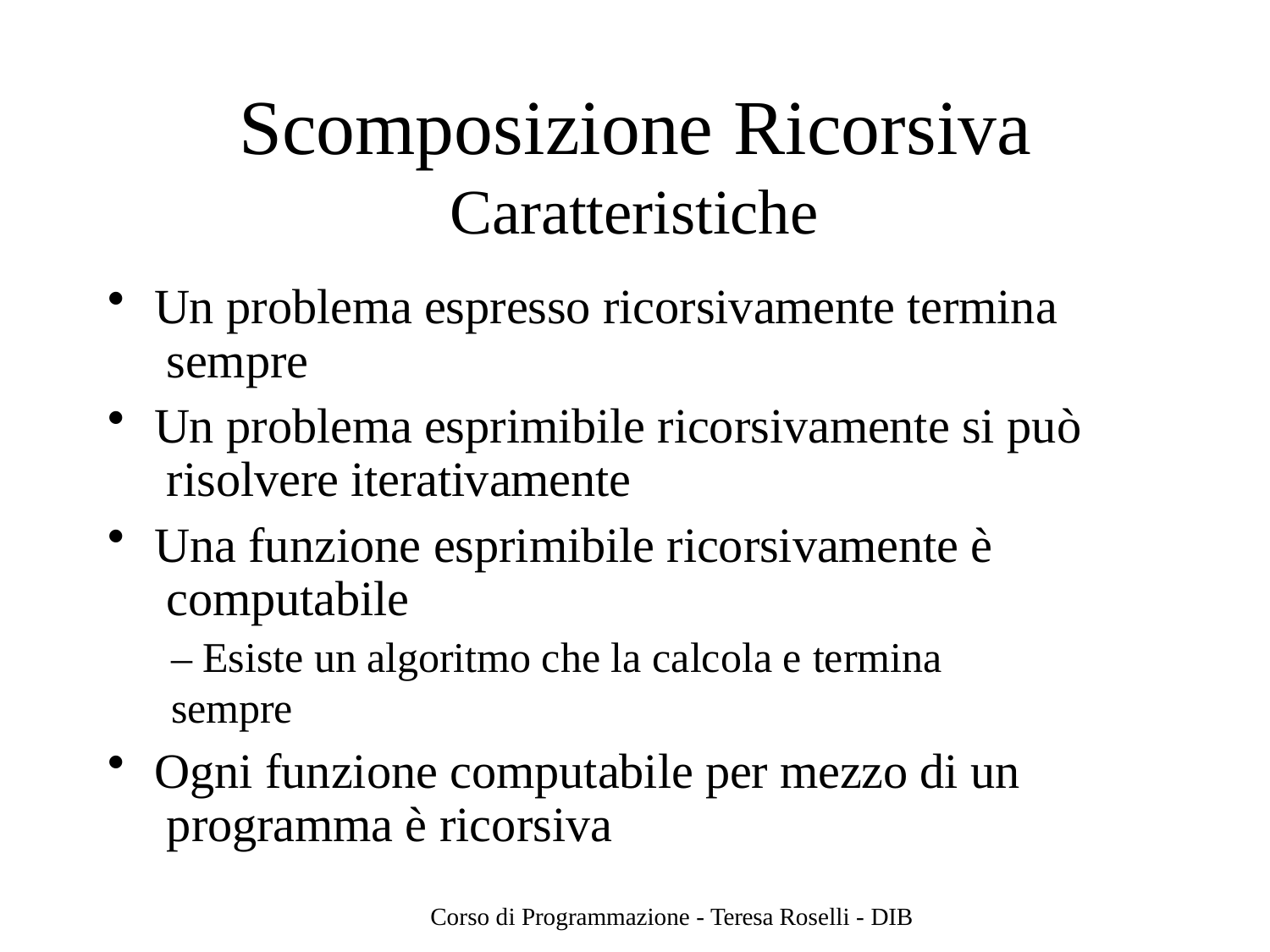

# Scomposizione Ricorsiva
Caratteristiche
Un problema espresso ricorsivamente termina  sempre
Un problema esprimibile ricorsivamente si può  risolvere iterativamente
Una funzione esprimibile ricorsivamente è  computabile
– Esiste un algoritmo che la calcola e termina sempre
Ogni funzione computabile per mezzo di un  programma è ricorsiva
Corso di Programmazione - Teresa Roselli - DIB